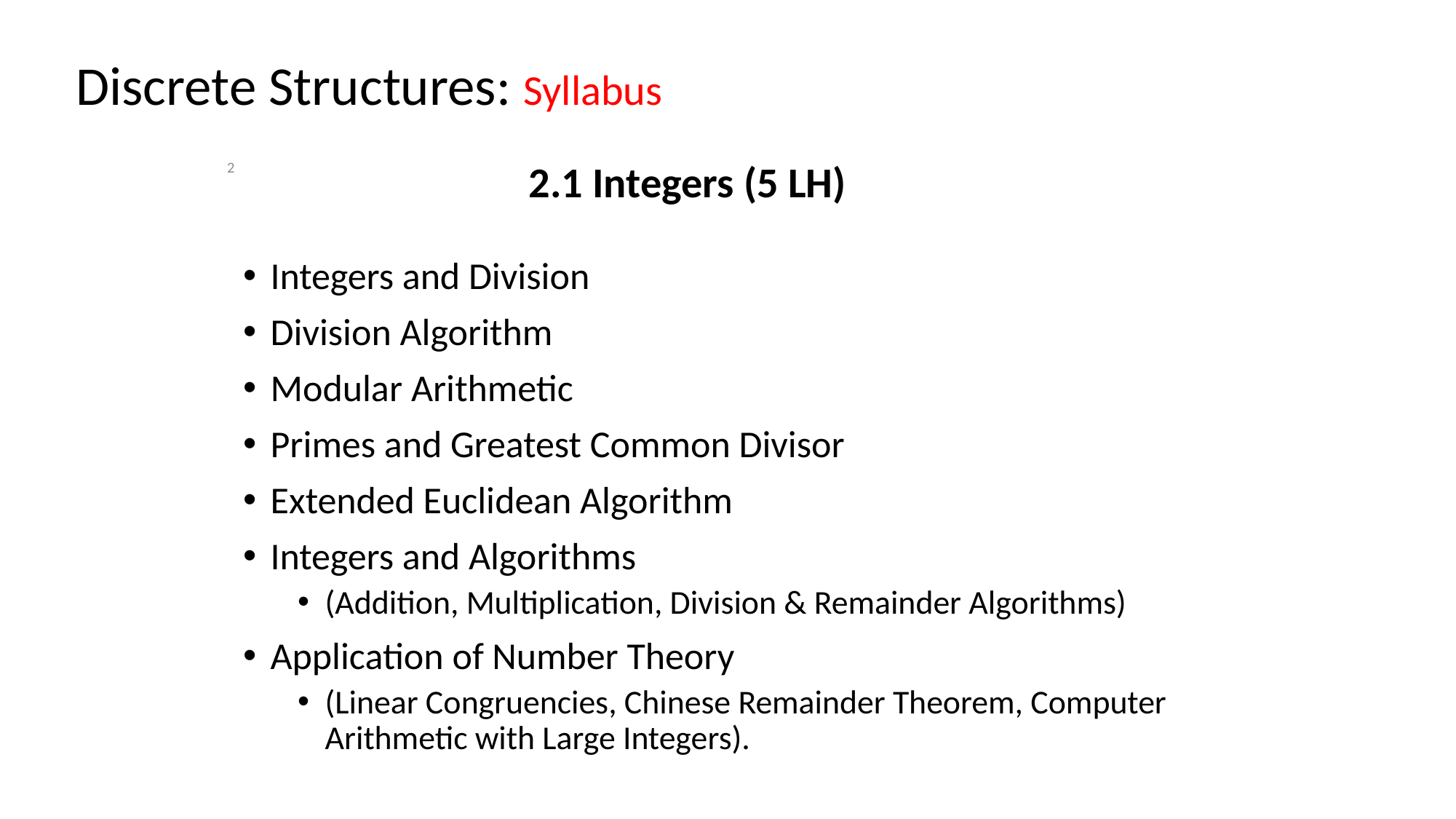

# Discrete Structures: Syllabus
2.1 Integers (5 LH)
2
Integers and Division
Division Algorithm
Modular Arithmetic
Primes and Greatest Common Divisor
Extended Euclidean Algorithm
Integers and Algorithms
(Addition, Multiplication, Division & Remainder Algorithms)
Application of Number Theory
(Linear Congruencies, Chinese Remainder Theorem, Computer Arithmetic with Large Integers).